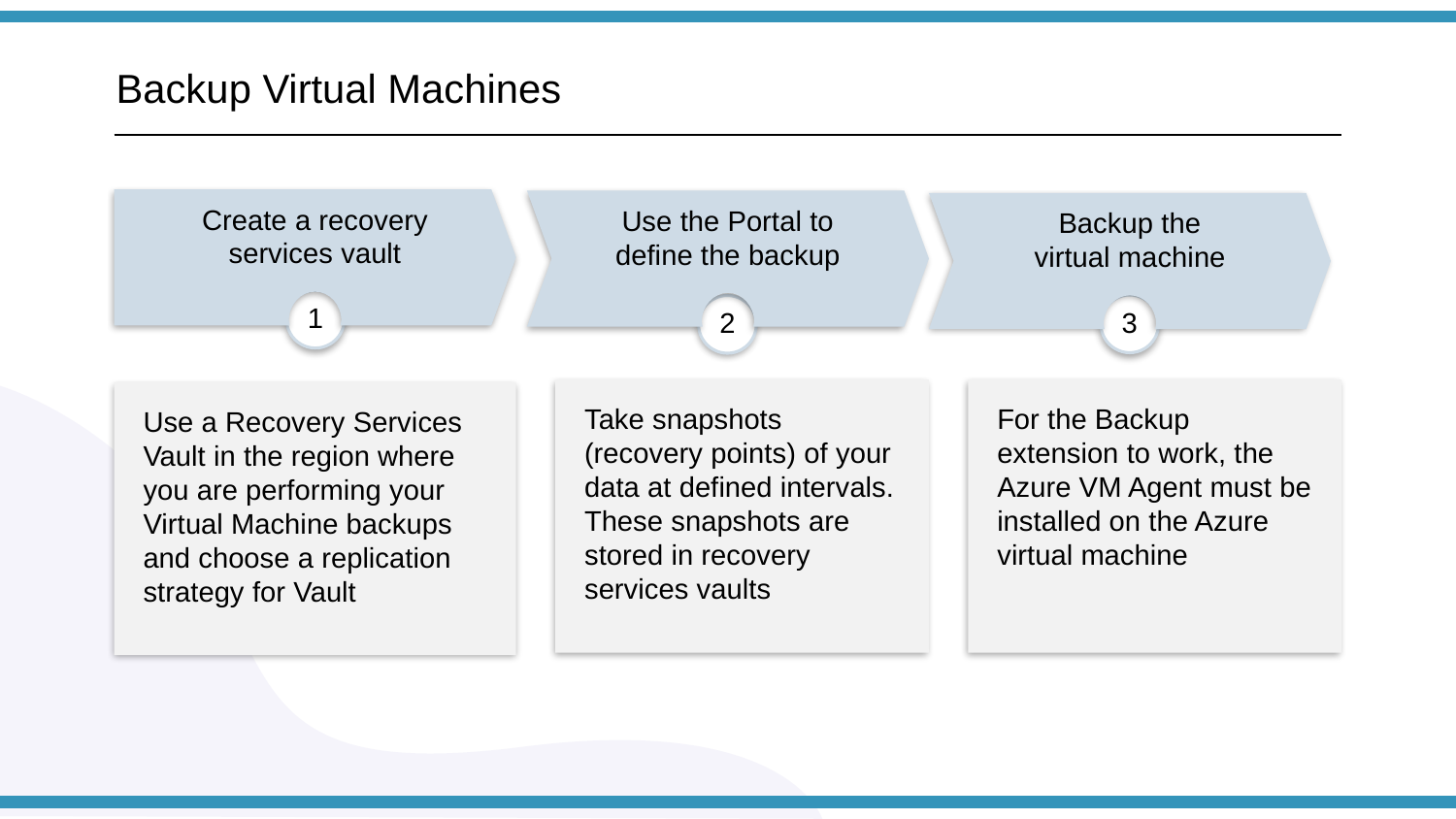

Backup Virtual Machines
Create a recovery
services vault
Use the Portal to
define the backup
Backup the
virtual machine
1
3
2
Take snapshots (recovery points) of your data at defined intervals. These snapshots are stored in recovery services vaults
For the Backup extension to work, the Azure VM Agent must be installed on the Azure virtual machine
Use a Recovery Services Vault in the region where you are performing your Virtual Machine backups and choose a replication strategy for Vault